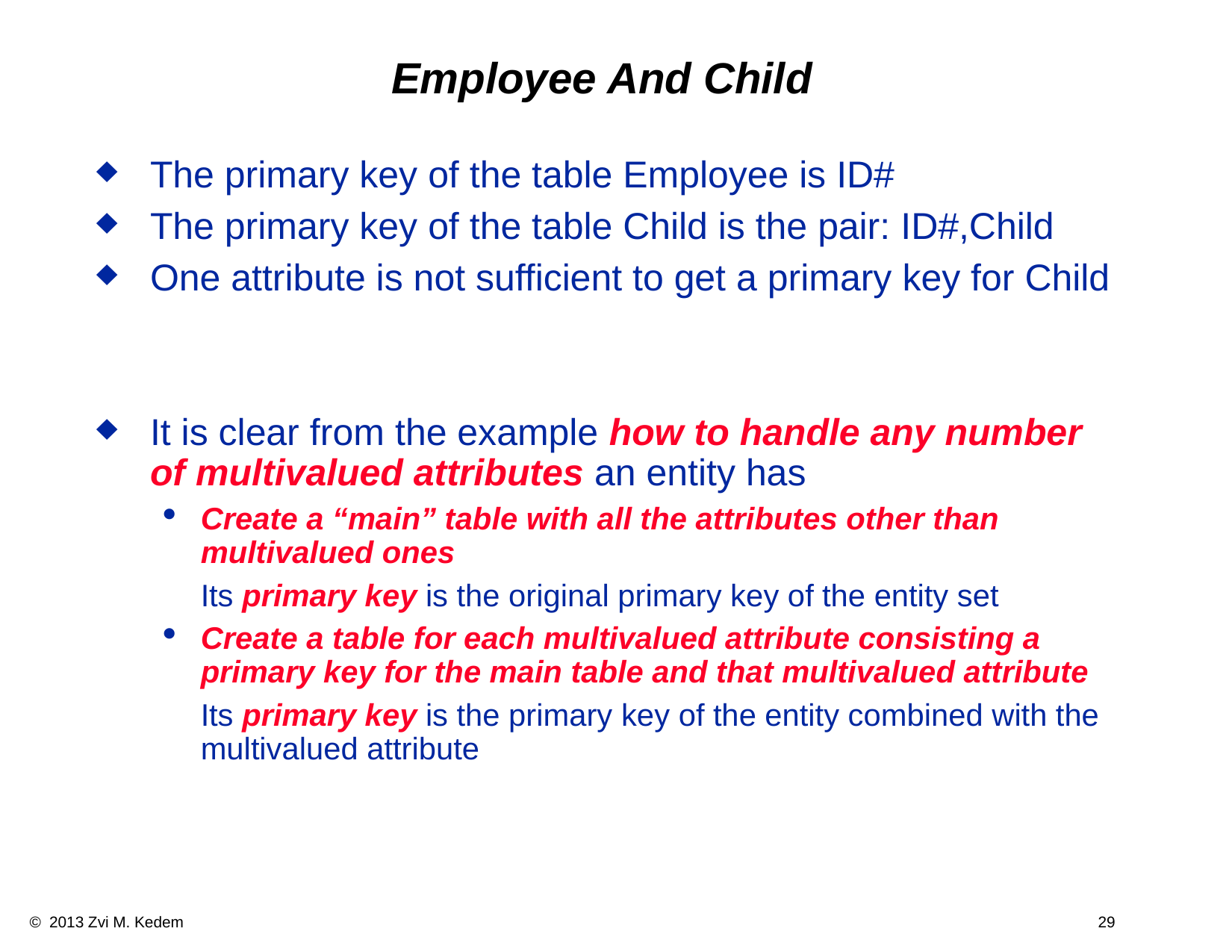

# Employee And Child
The primary key of the table Employee is ID#
The primary key of the table Child is the pair: ID#,Child
One attribute is not sufficient to get a primary key for Child

It is clear from the example how to handle any number of multivalued attributes an entity has
Create a “main” table with all the attributes other than multivalued ones
	Its primary key is the original primary key of the entity set
Create a table for each multivalued attribute consisting a primary key for the main table and that multivalued attribute
	Its primary key is the primary key of the entity combined with the multivalued attribute